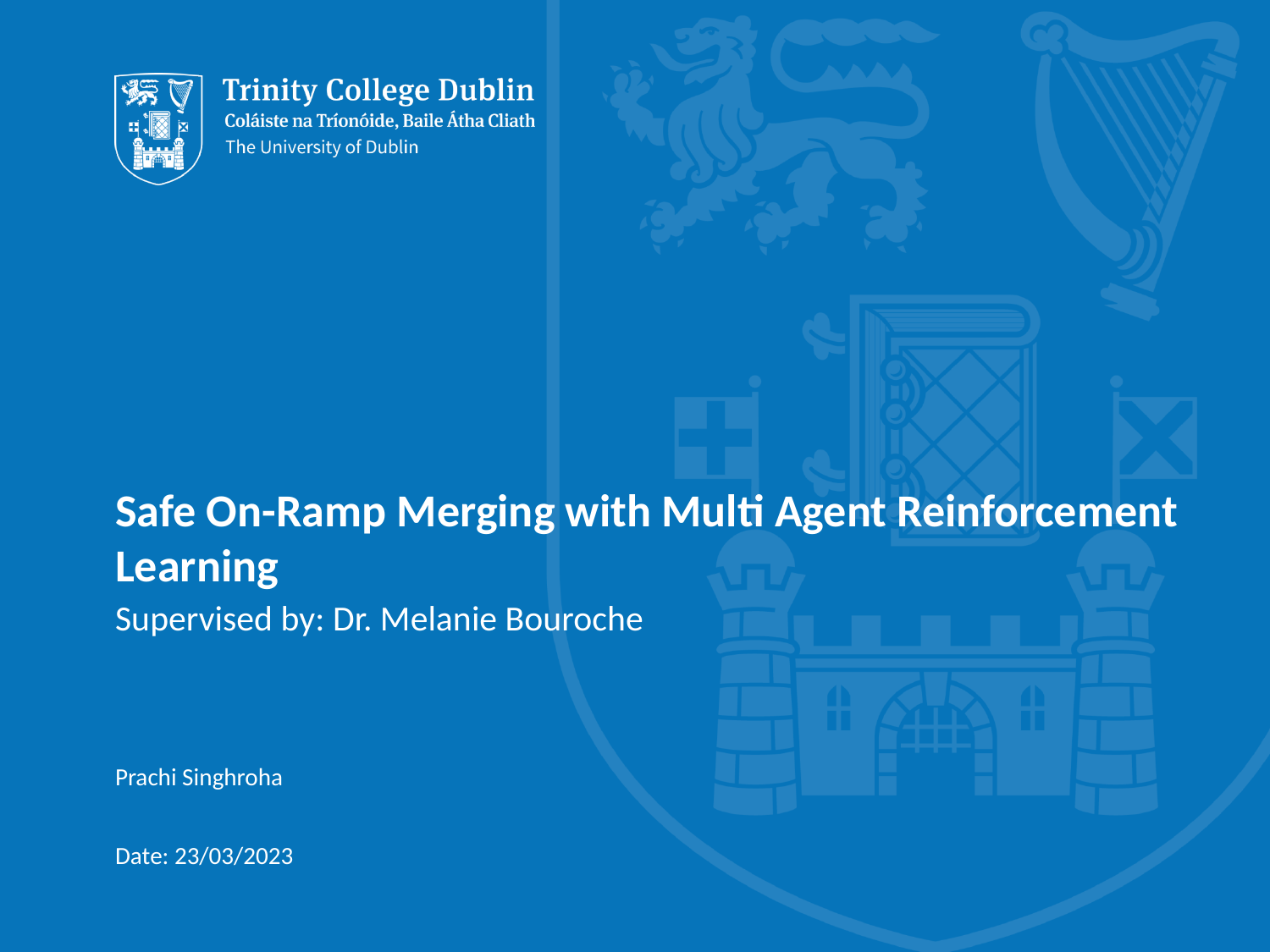

# Safe On-Ramp Merging with Multi Agent Reinforcement Learning
Supervised by: Dr. Melanie Bouroche
Prachi Singhroha

Date: 23/03/2023